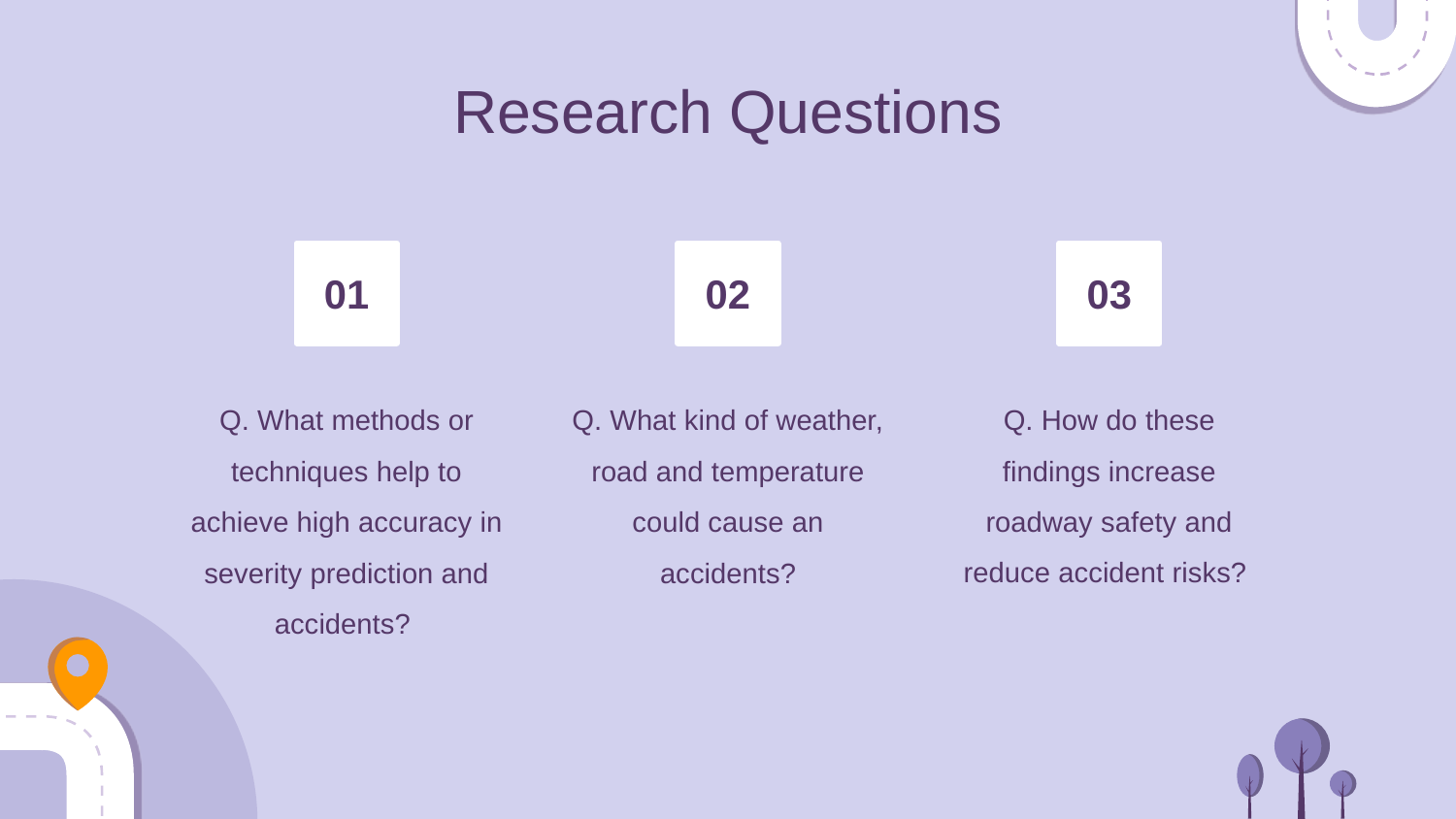

# Research Questions
01
02
03
Q. What methods or techniques help to achieve high accuracy in severity prediction and accidents?
Q. How do these findings increase roadway safety and reduce accident risks?

Q. What kind of weather, road and temperature could cause an accidents?